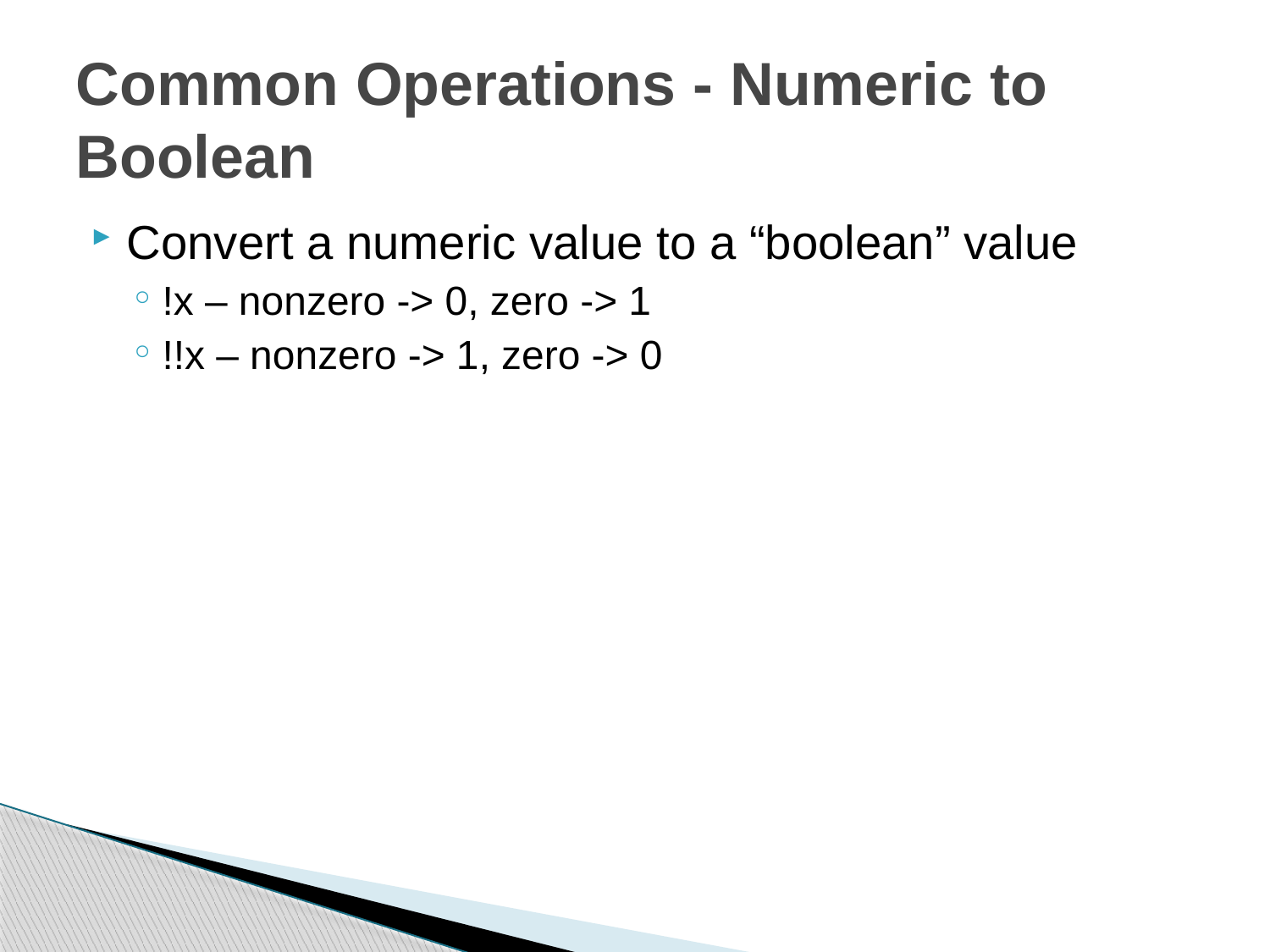

# Common Operations - Numeric to Boolean
Convert a numeric value to a “boolean” value
!x – nonzero -> 0, zero -> 1
!!x – nonzero -> 1, zero -> 0